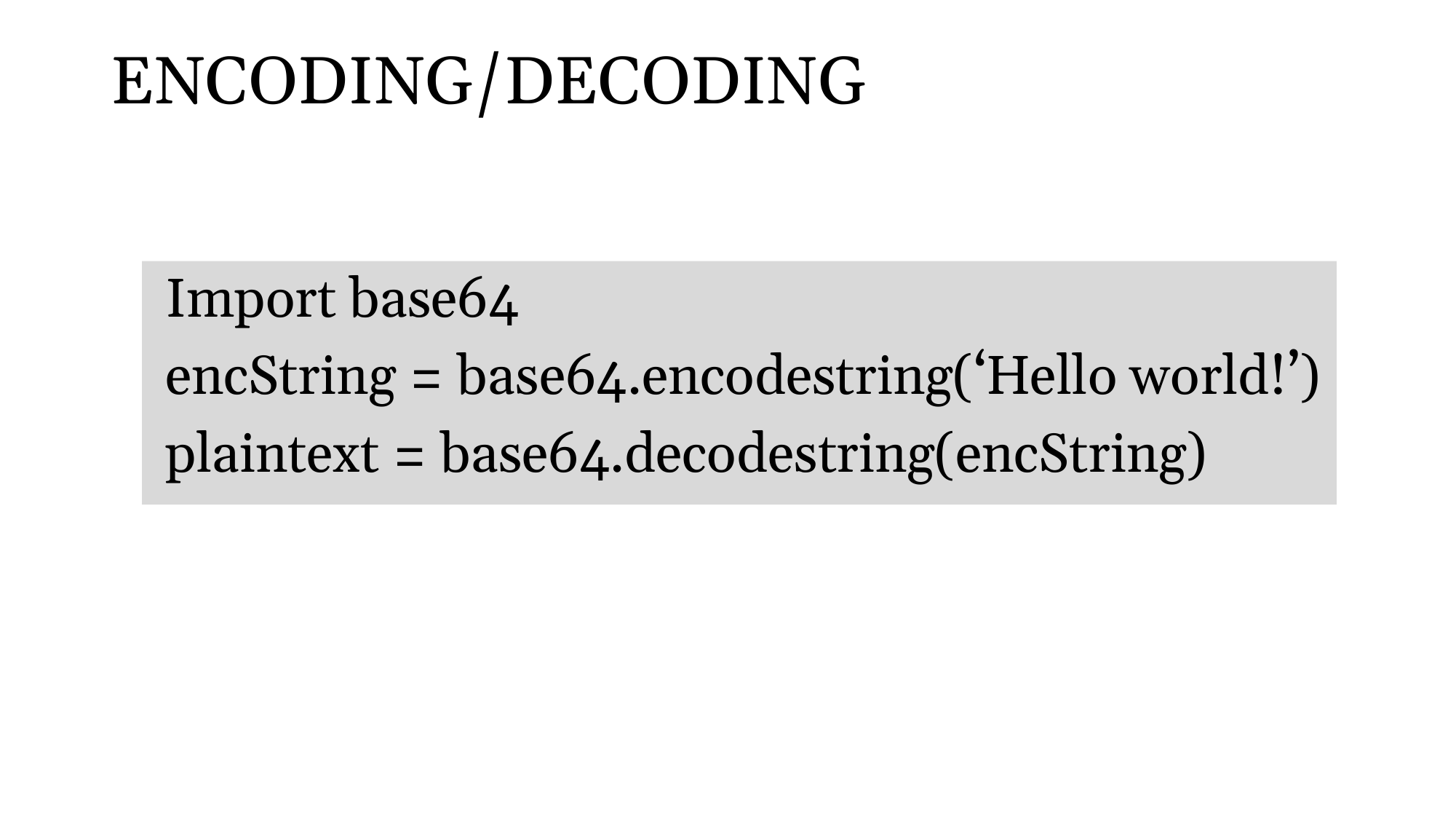

# ENCODING/DECODING

Import base64
encString = base64.encodestring(‘Hello world!’)
plaintext = base64.decodestring(encString)